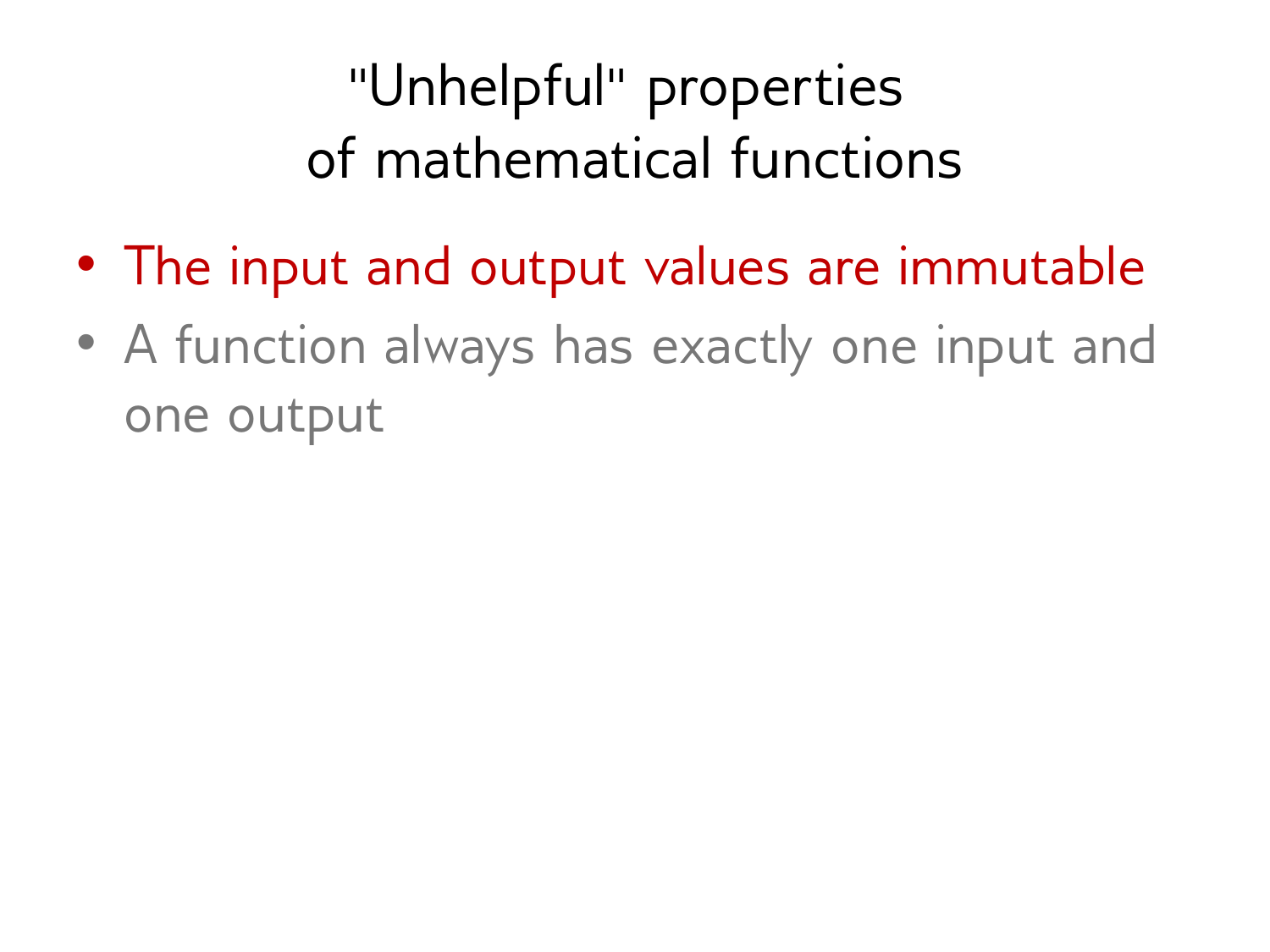

# "Unhelpful" properties of mathematical functions
The input and output values are immutable
A function always has exactly one input and one output